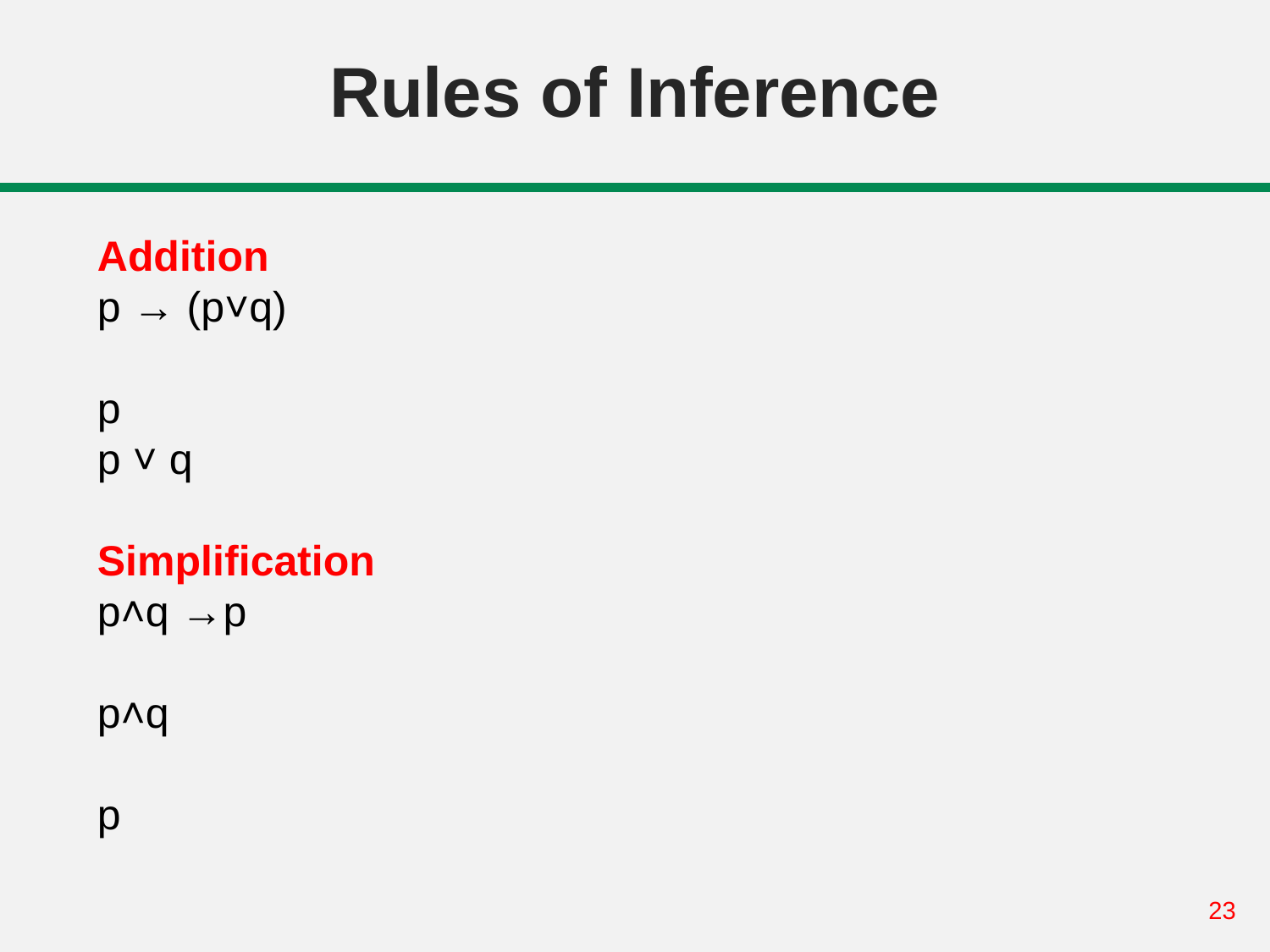

# Rules of Inference
Addition
p → (p˅q)

p
p ˅ q

Simplification
p˄q →p

p˄q

p